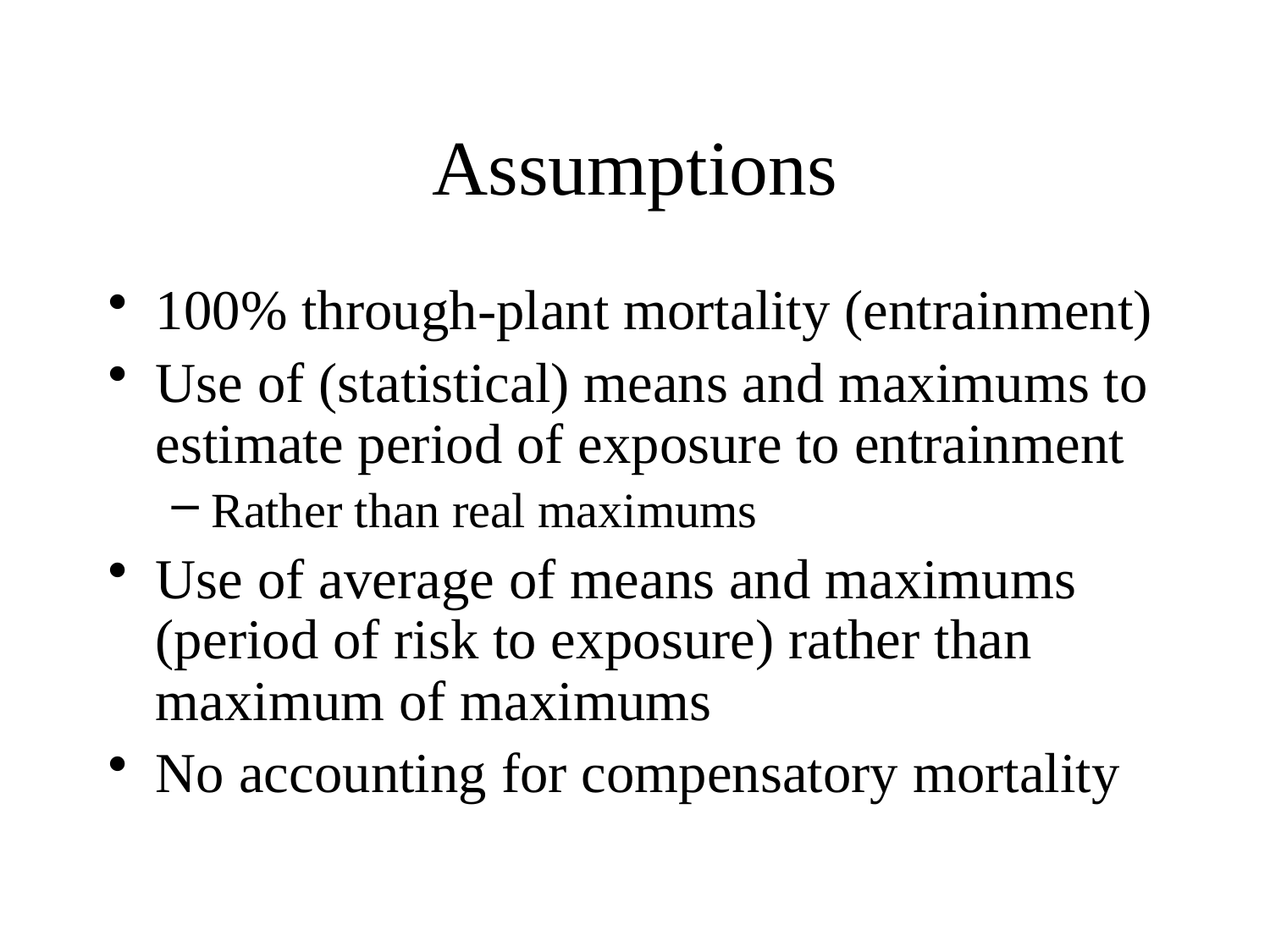

# Assumptions
100% through-plant mortality (entrainment)
Use of (statistical) means and maximums to estimate period of exposure to entrainment
Rather than real maximums
Use of average of means and maximums (period of risk to exposure) rather than maximum of maximums
No accounting for compensatory mortality